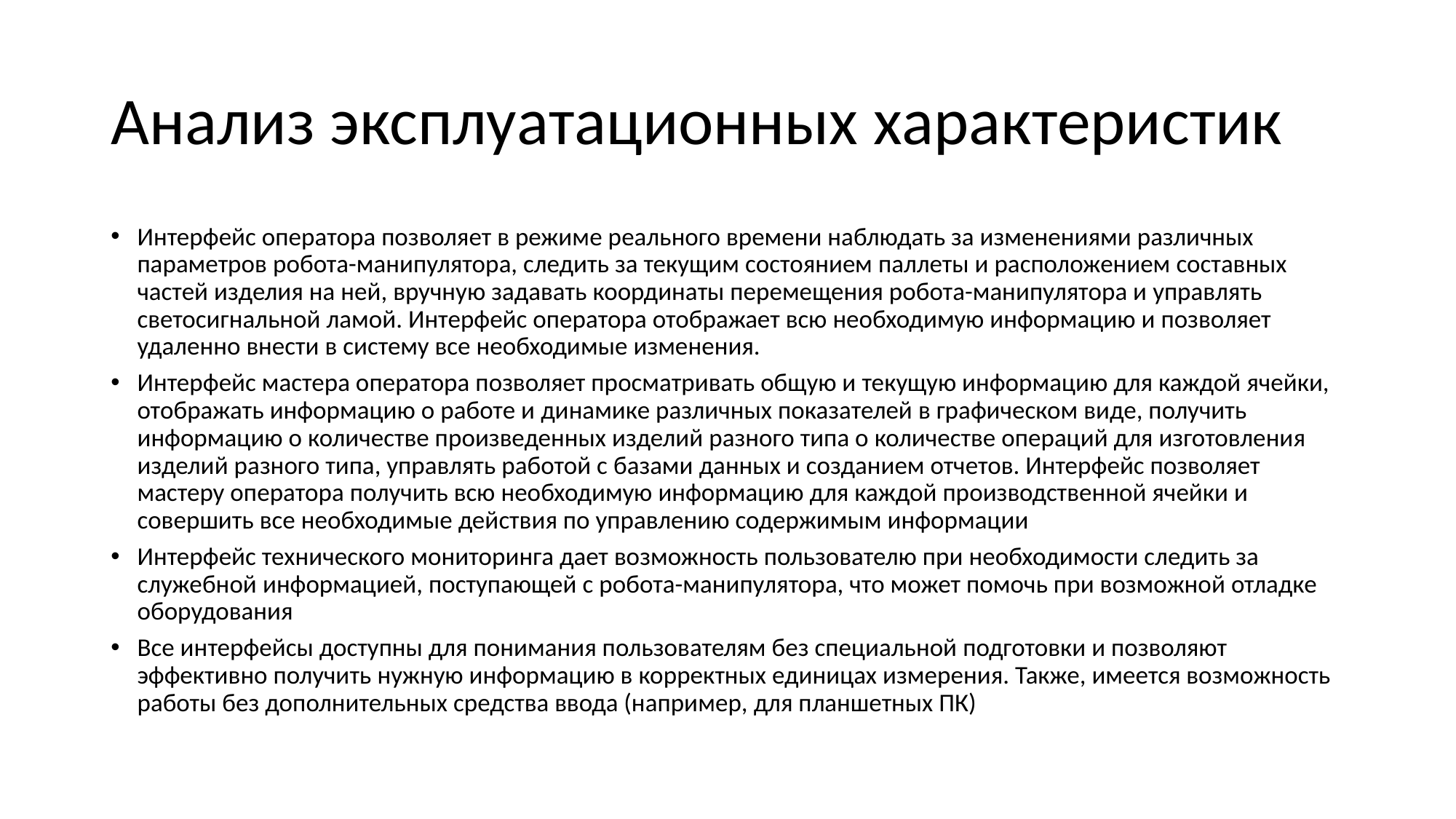

# Анализ эксплуатационных характеристик
Интерфейс оператора позволяет в режиме реального времени наблюдать за изменениями различных параметров робота-манипулятора, следить за текущим состоянием паллеты и расположением составных частей изделия на ней, вручную задавать координаты перемещения робота-манипулятора и управлять светосигнальной ламой. Интерфейс оператора отображает всю необходимую информацию и позволяет удаленно внести в систему все необходимые изменения.
Интерфейс мастера оператора позволяет просматривать общую и текущую информацию для каждой ячейки, отображать информацию о работе и динамике различных показателей в графическом виде, получить информацию о количестве произведенных изделий разного типа о количестве операций для изготовления изделий разного типа, управлять работой с базами данных и созданием отчетов. Интерфейс позволяет мастеру оператора получить всю необходимую информацию для каждой производственной ячейки и совершить все необходимые действия по управлению содержимым информации
Интерфейс технического мониторинга дает возможность пользователю при необходимости следить за служебной информацией, поступающей с робота-манипулятора, что может помочь при возможной отладке оборудования
Все интерфейсы доступны для понимания пользователям без специальной подготовки и позволяют эффективно получить нужную информацию в корректных единицах измерения. Также, имеется возможность работы без дополнительных средства ввода (например, для планшетных ПК)